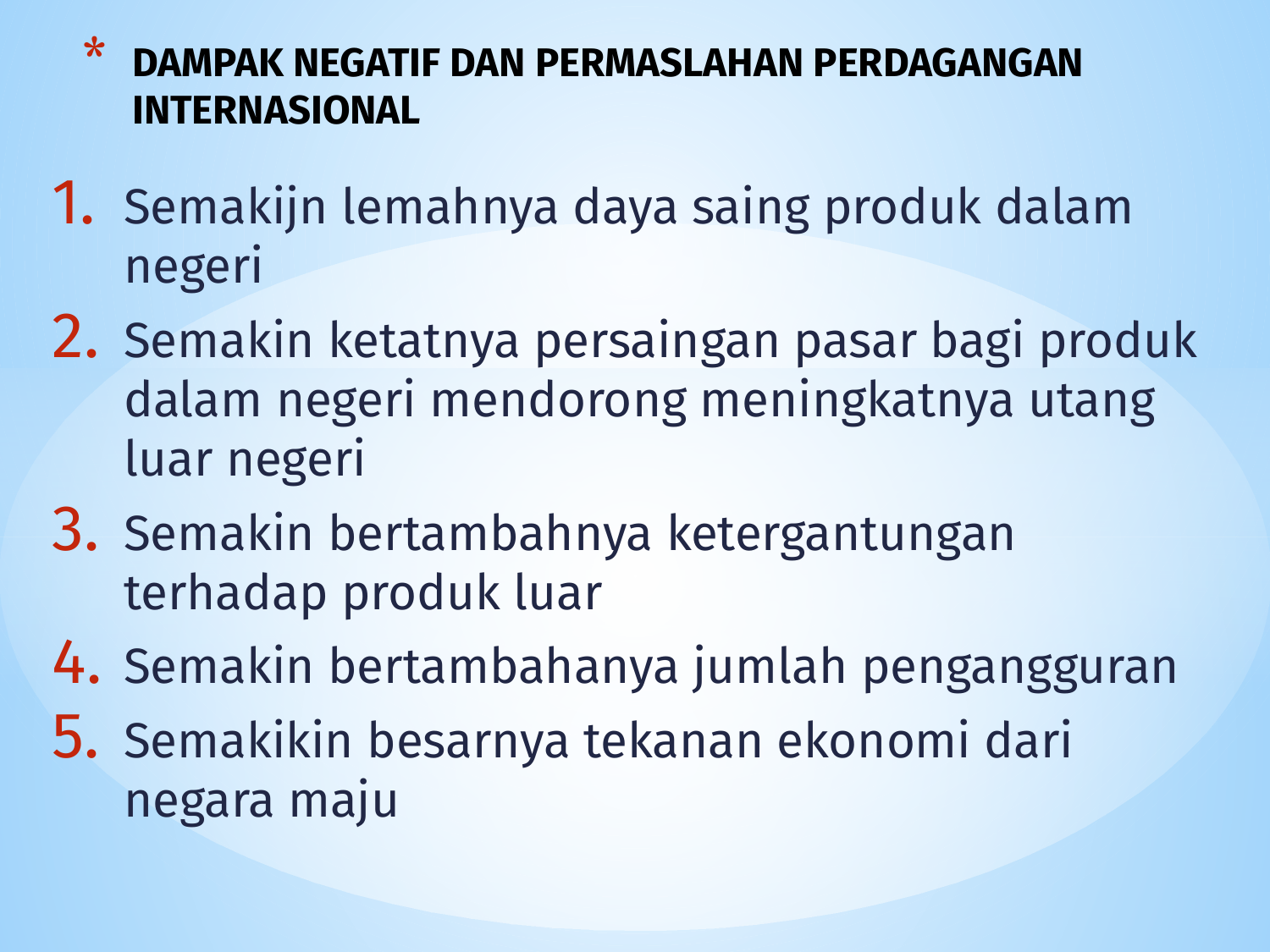

# DAMPAK NEGATIF DAN PERMASLAHAN PERDAGANGAN INTERNASIONAL
Semakijn lemahnya daya saing produk dalam negeri
Semakin ketatnya persaingan pasar bagi produk dalam negeri mendorong meningkatnya utang luar negeri
Semakin bertambahnya ketergantungan terhadap produk luar
Semakin bertambahanya jumlah pengangguran
Semakikin besarnya tekanan ekonomi dari negara maju